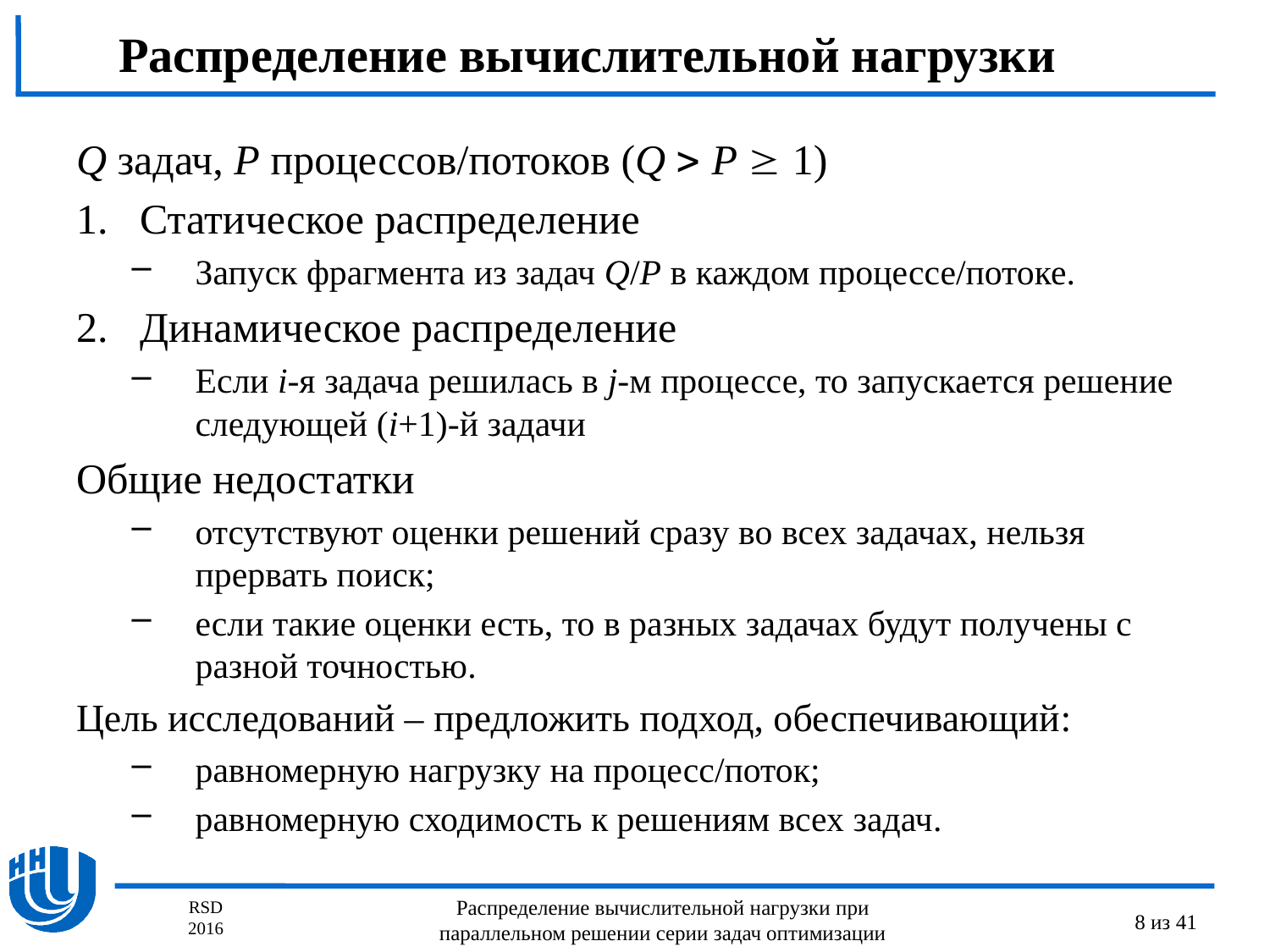

# Распределение вычислительной нагрузки
Q задач, P процессов/потоков (Q > P ≥ 1)
Статическое распределение
Запуск фрагмента из задач Q/P в каждом процессе/потоке.
Динамическое распределение
Если i-я задача решилась в j-м процессе, то запускается решение следующей (i+1)-й задачи
Общие недостатки
отсутствуют оценки решений сразу во всех задачах, нельзя прервать поиск;
если такие оценки есть, то в разных задачах будут получены с разной точностью.
Цель исследований – предложить подход, обеспечивающий:
равномерную нагрузку на процесс/поток;
равномерную сходимость к решениям всех задач.